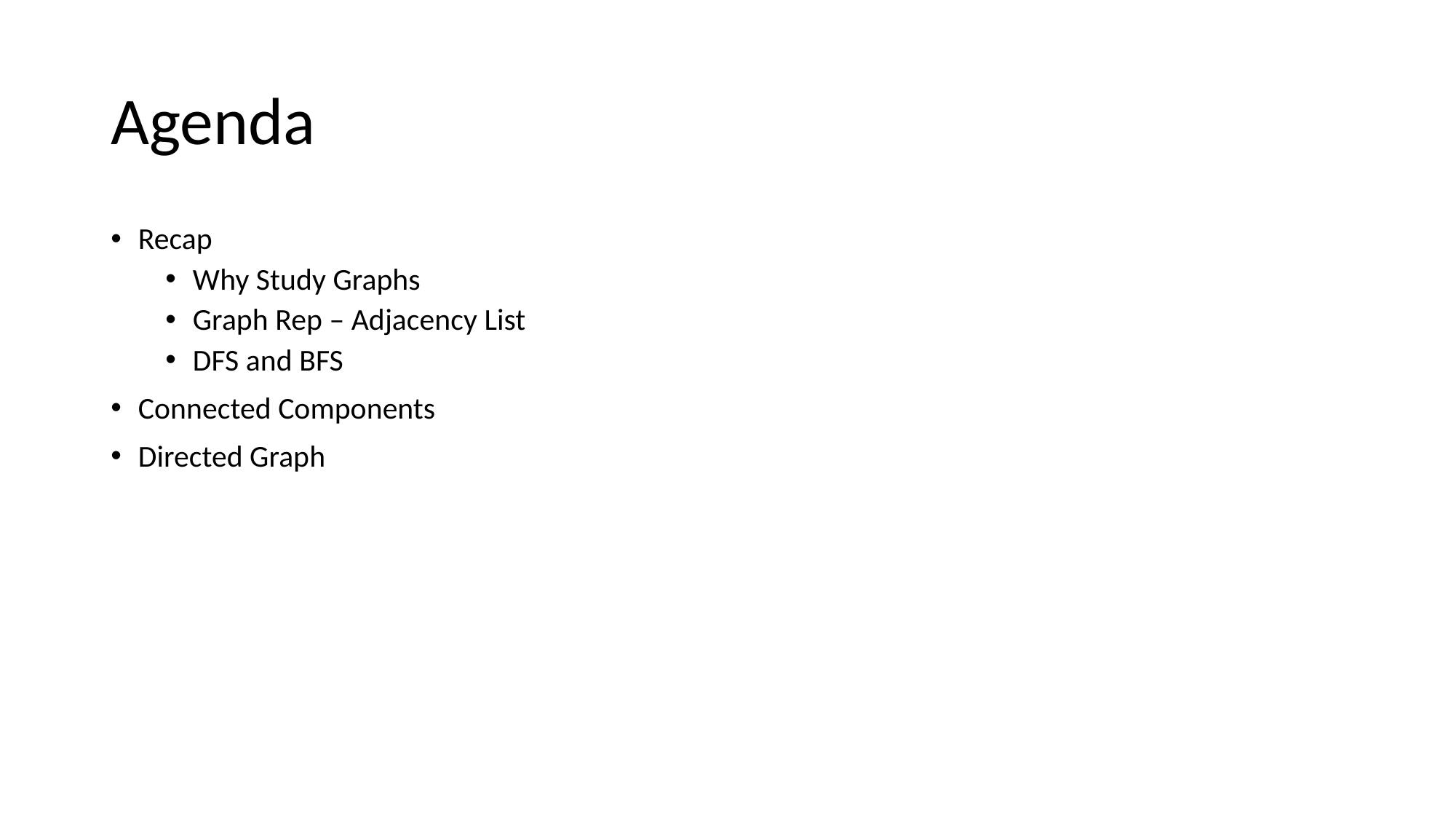

# Agenda
Recap
Why Study Graphs
Graph Rep – Adjacency List
DFS and BFS
Connected Components
Directed Graph